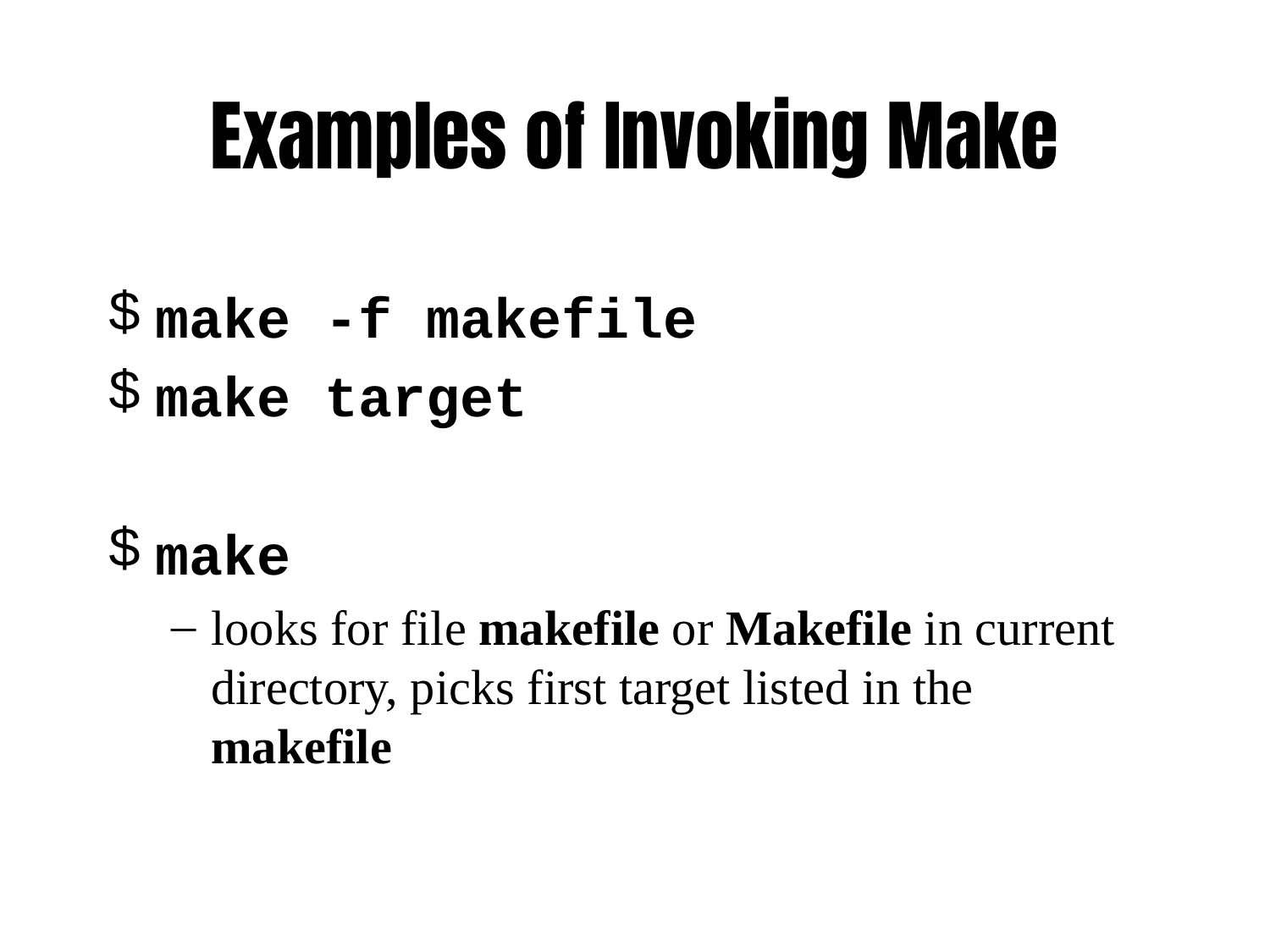

# Examples of Invoking Make
make -f makefile
make target

make
looks for file makefile or Makefile in current directory, picks first target listed in the makefile